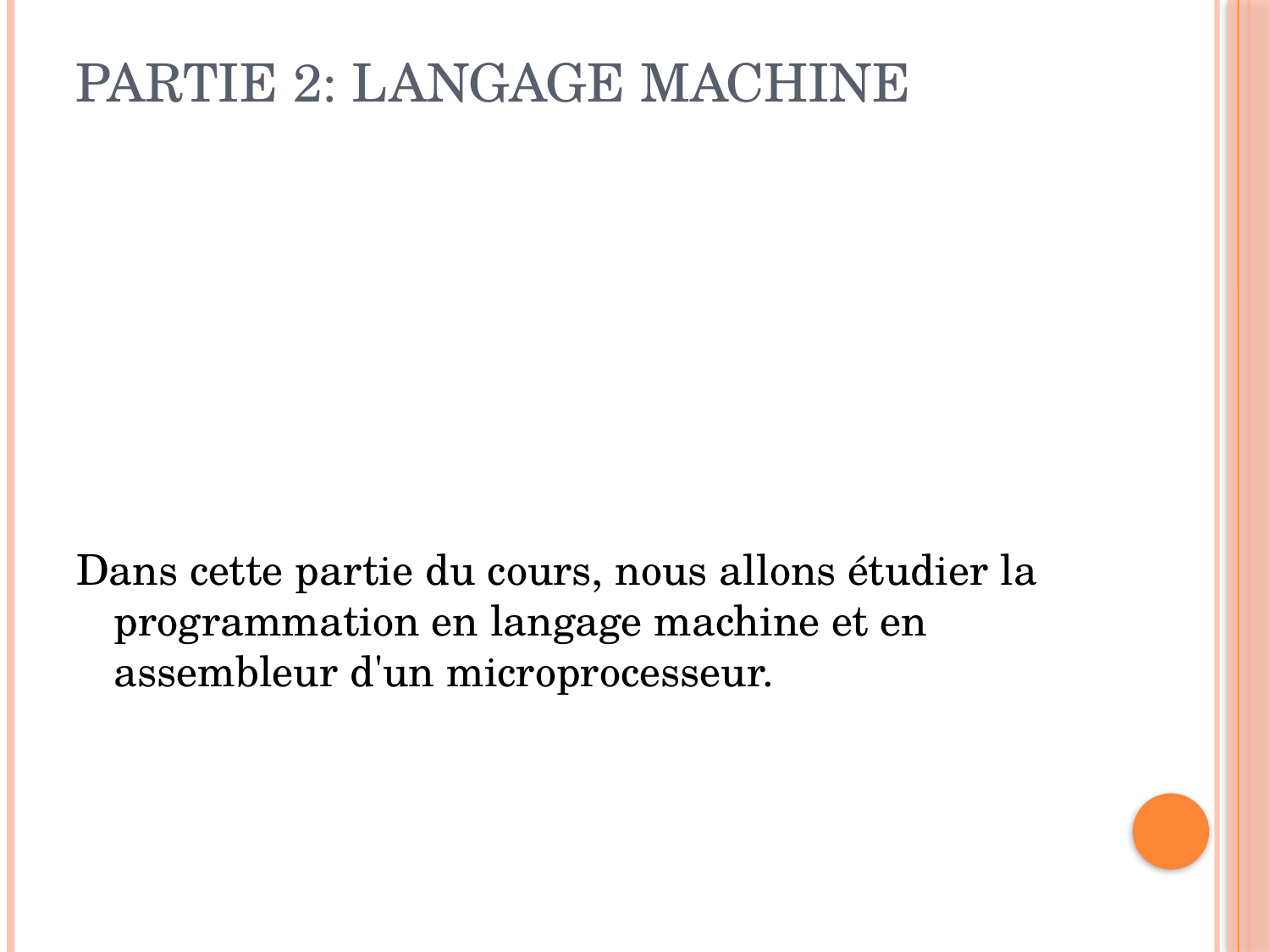

# Partie 2: Langage machine

Dans cette partie du cours, nous allons étudier la programmation en langage machine et en assembleur d'un microprocesseur.